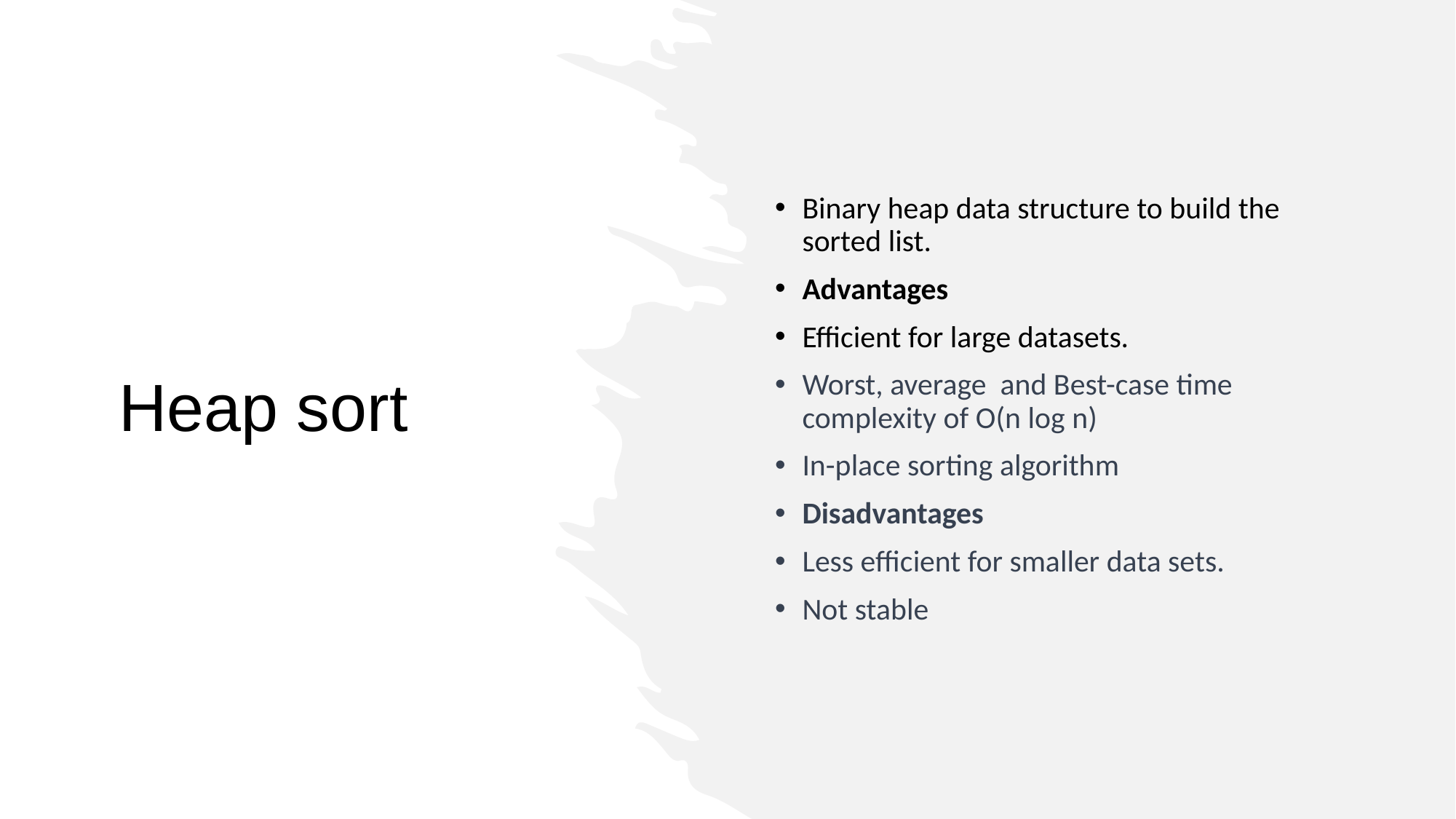

Binary heap data structure to build the sorted list.
Advantages
Efficient for large datasets.
Worst, average  and Best-case time complexity of O(n log n)
In-place sorting algorithm
Disadvantages
Less efficient for smaller data sets.
Not stable
# Heap sort